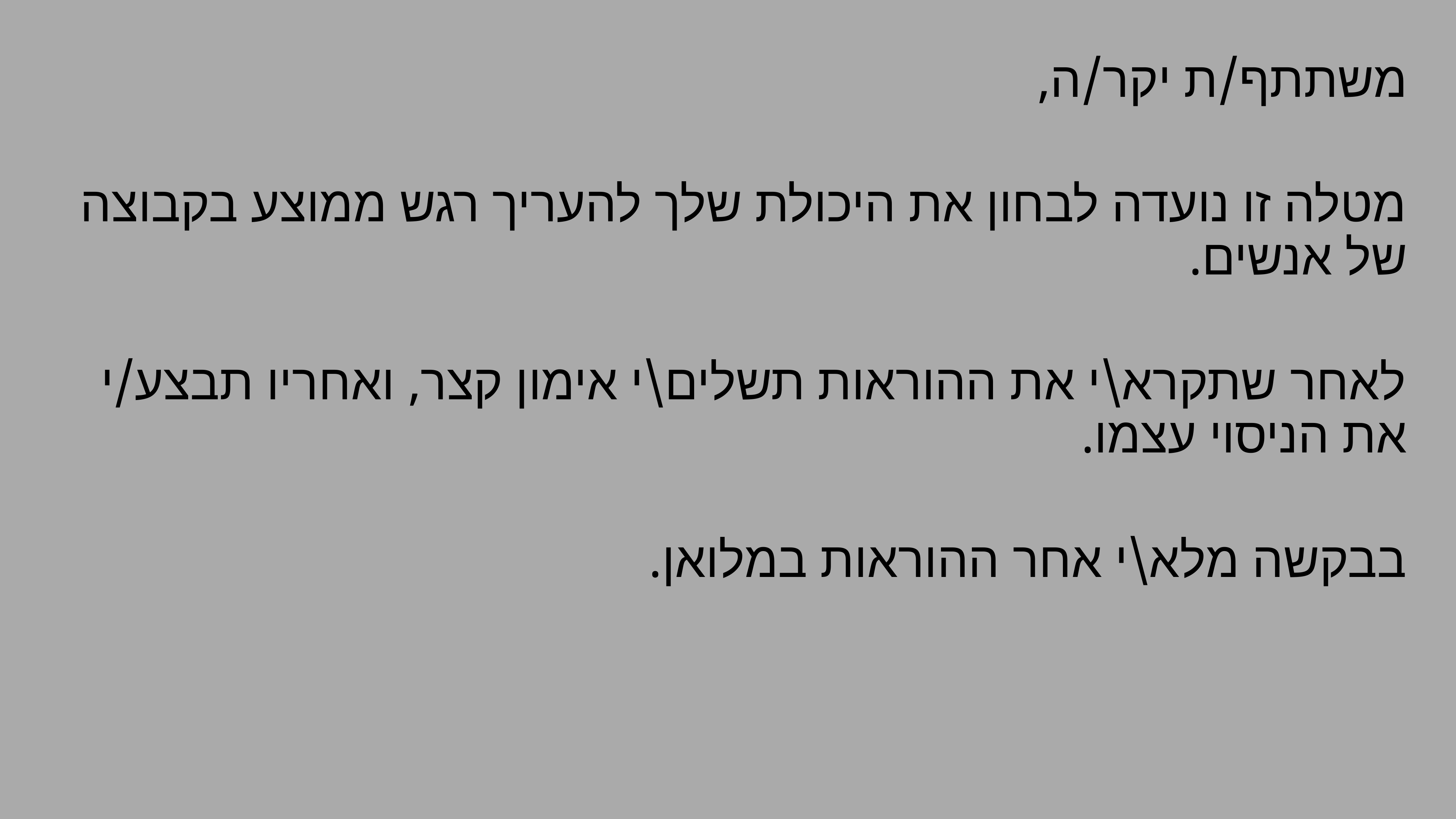

משתתף/ת יקר/ה,

מטלה זו נועדה לבחון את היכולת שלך להעריך רגש ממוצע בקבוצה של אנשים.

לאחר שתקרא\י את ההוראות תשלים\י אימון קצר, ואחריו תבצע/י את הניסוי עצמו.

בבקשה מלא\י אחר ההוראות במלואן.